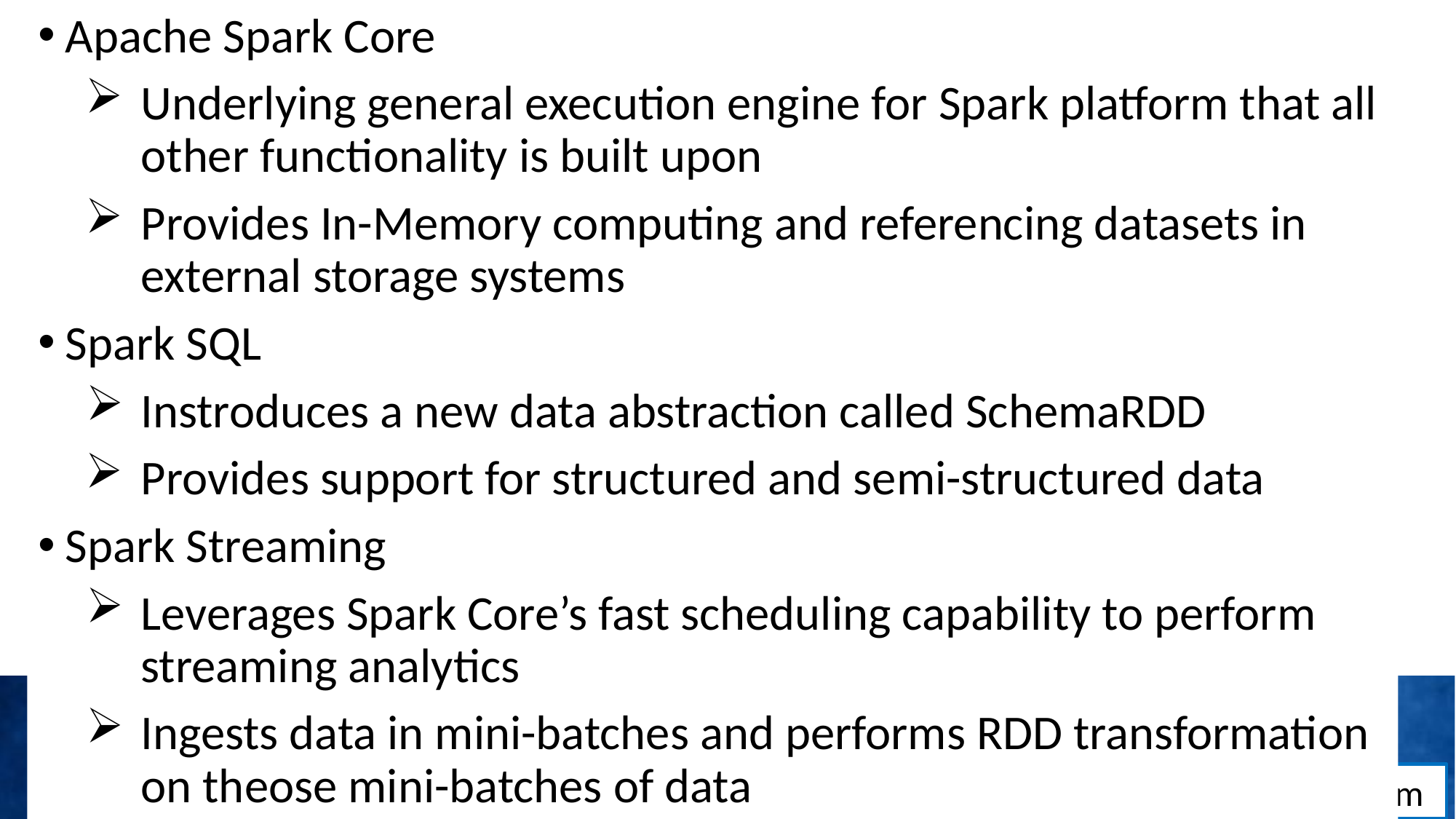

Apache Spark Core
Underlying general execution engine for Spark platform that all other functionality is built upon
Provides In-Memory computing and referencing datasets in external storage systems
Spark SQL
Instroduces a new data abstraction called SchemaRDD
Provides support for structured and semi-structured data
Spark Streaming
Leverages Spark Core’s fast scheduling capability to perform streaming analytics
Ingests data in mini-batches and performs RDD transformation on theose mini-batches of data
# Components of Spark
https://www.tutorialspoint.com/spark_sql/spark_sql_quick_guide.htm